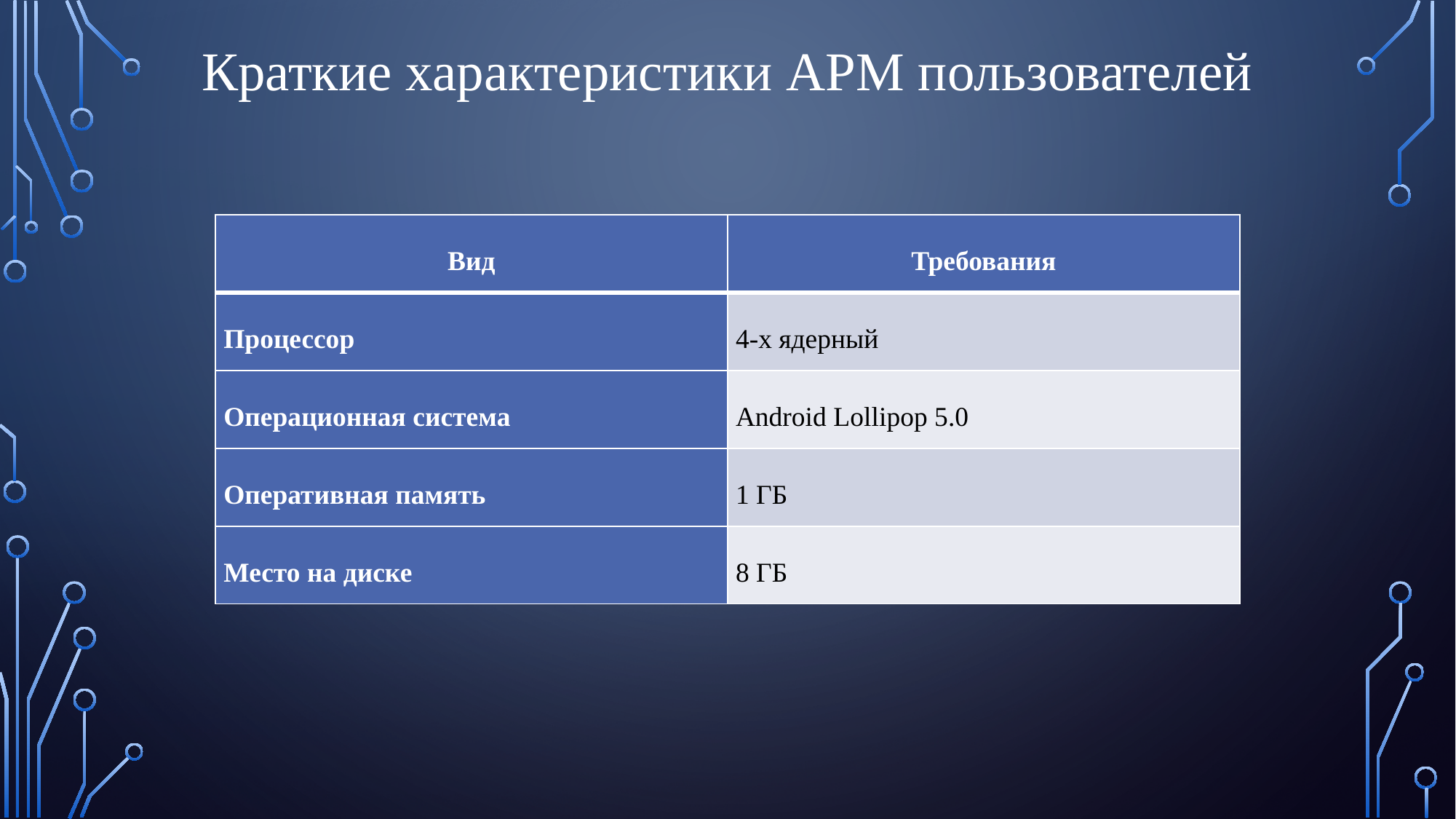

Краткие характеристики АРМ пользователей
| Вид | Требования |
| --- | --- |
| Процессор | 4-х ядерный |
| Операционная система | Android Lollipop 5.0 |
| Оперативная память | 1 ГБ |
| Место на диске | 8 ГБ |